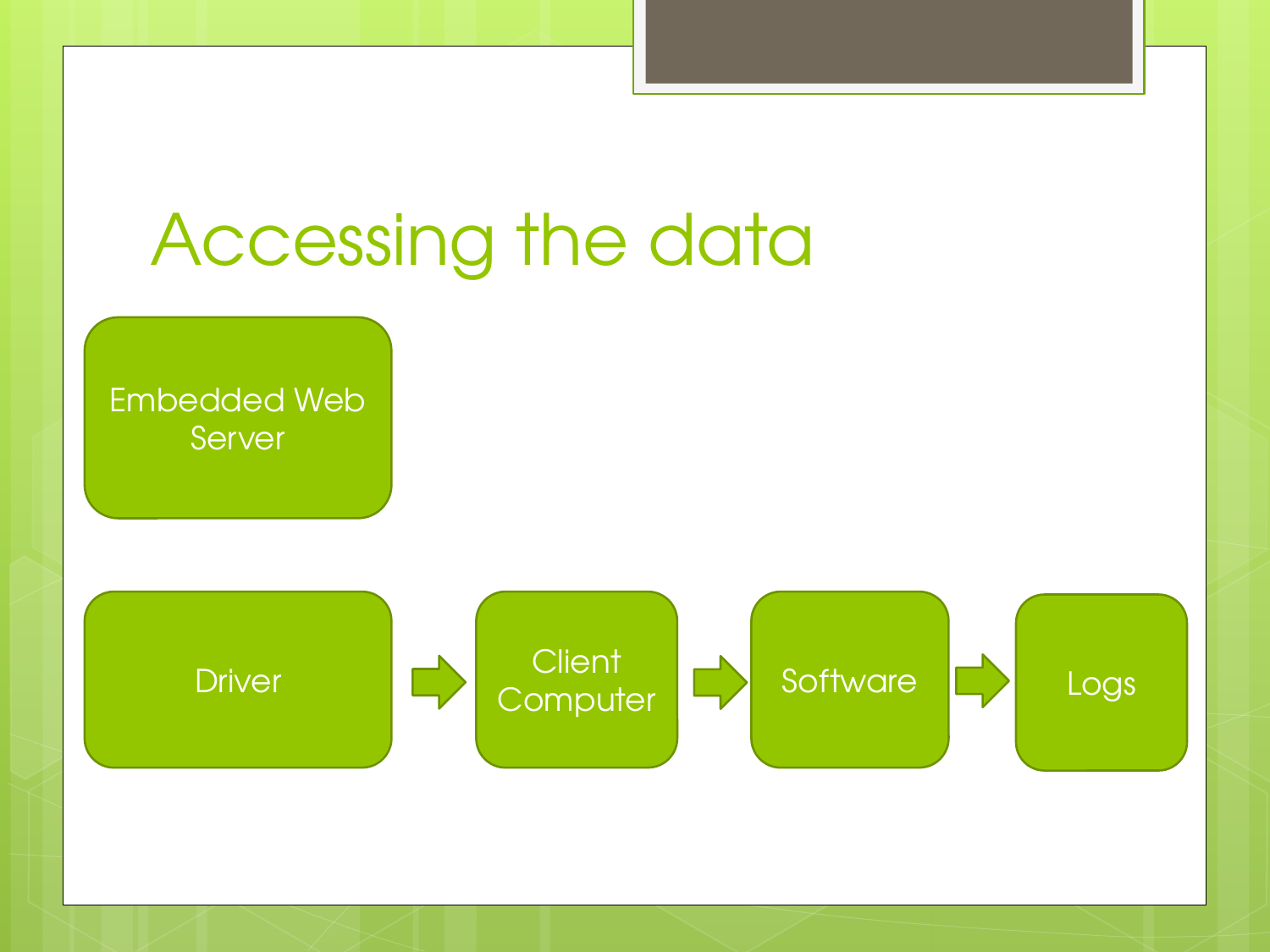

# Accessing the data
Embedded Web Server
Client Computer
Driver
Software
Logs